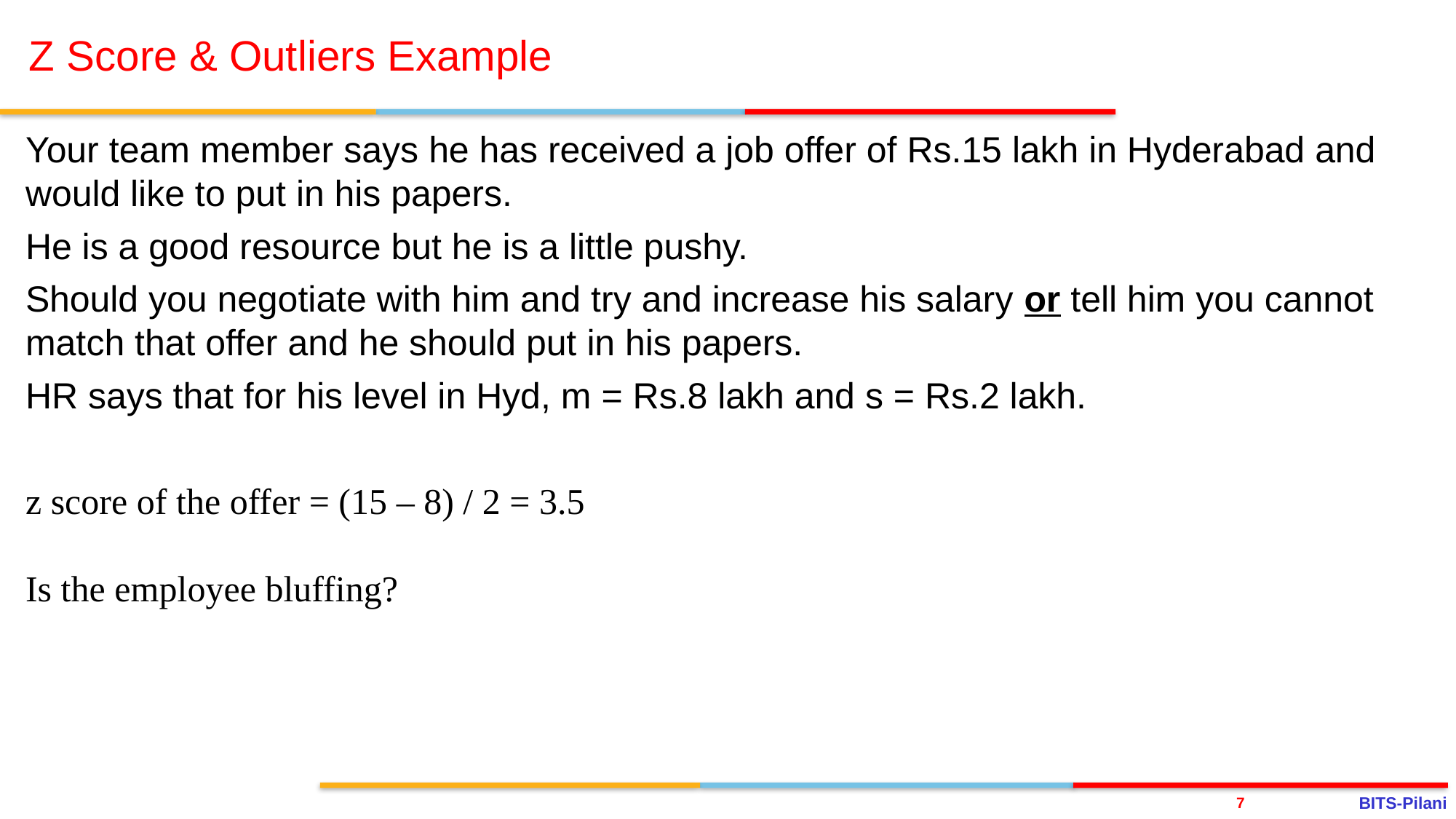

# Z Score & Outliers Example
Your team member says he has received a job offer of Rs.15 lakh in Hyderabad and would like to put in his papers.
He is a good resource but he is a little pushy.
Should you negotiate with him and try and increase his salary or tell him you cannot match that offer and he should put in his papers.
HR says that for his level in Hyd, m = Rs.8 lakh and s = Rs.2 lakh.

z score of the offer = (15 – 8) / 2 = 3.5

Is the employee bluffing?